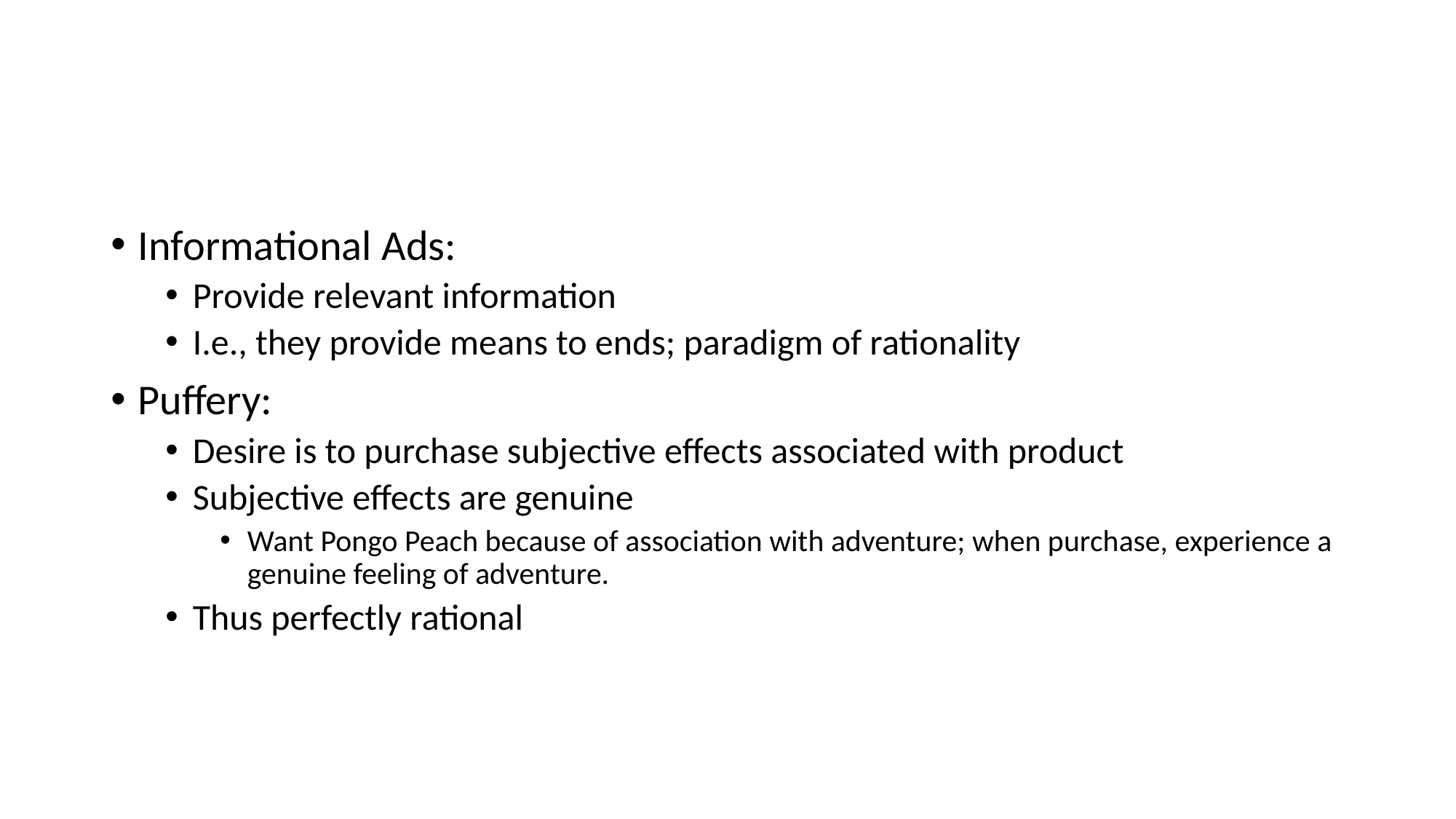

#
Informational Ads:
Provide relevant information
I.e., they provide means to ends; paradigm of rationality
Puffery:
Desire is to purchase subjective effects associated with product
Subjective effects are genuine
Want Pongo Peach because of association with adventure; when purchase, experience a genuine feeling of adventure.
Thus perfectly rational